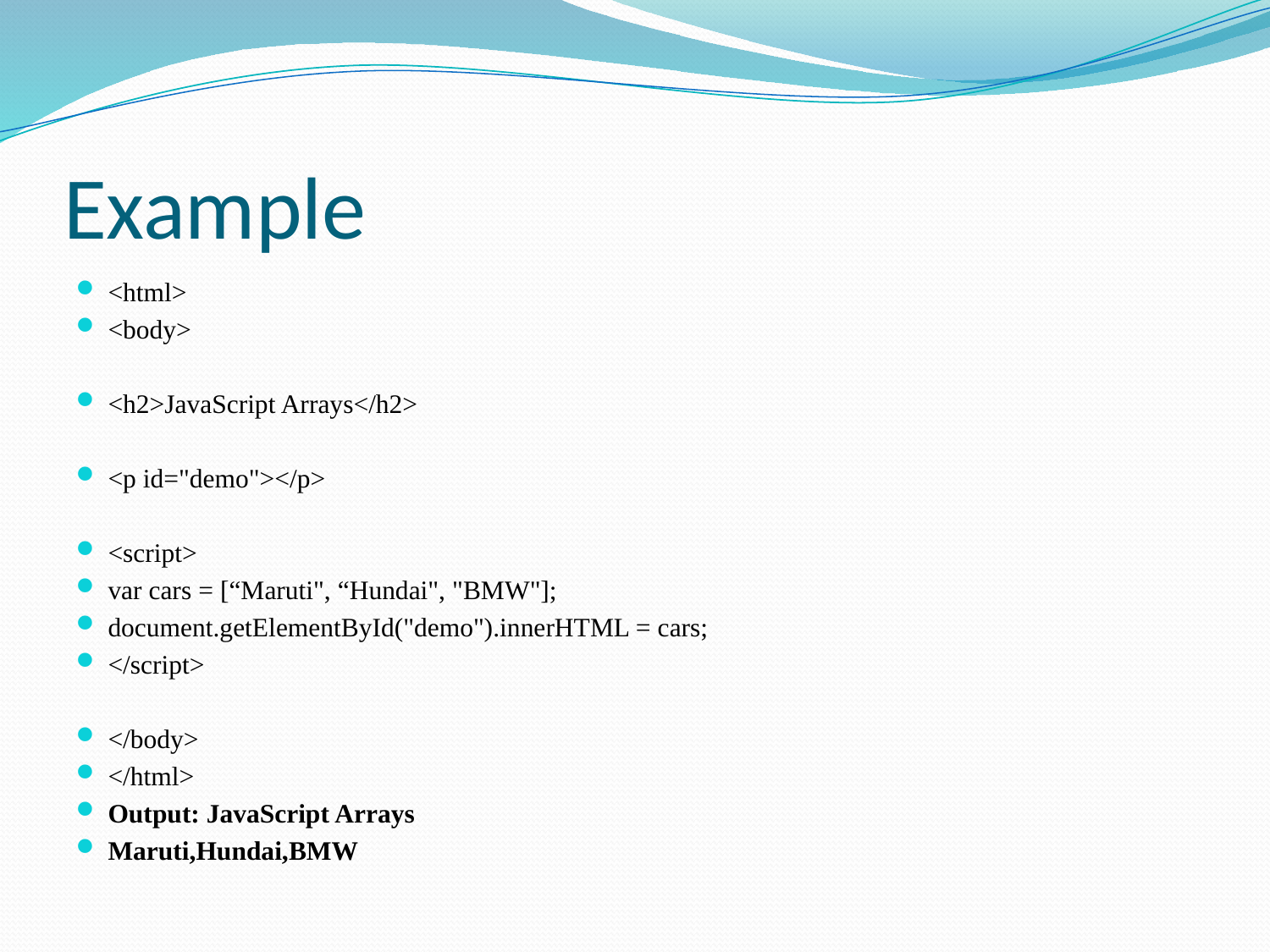

# Example
<html>
<body>

<h2>JavaScript Arrays</h2>

<p id="demo"></p>

<script>
var cars = [“Maruti", “Hundai", "BMW"];
document.getElementById("demo").innerHTML = cars;
</script>

</body>
</html>
Output: JavaScript Arrays
Maruti,Hundai,BMW